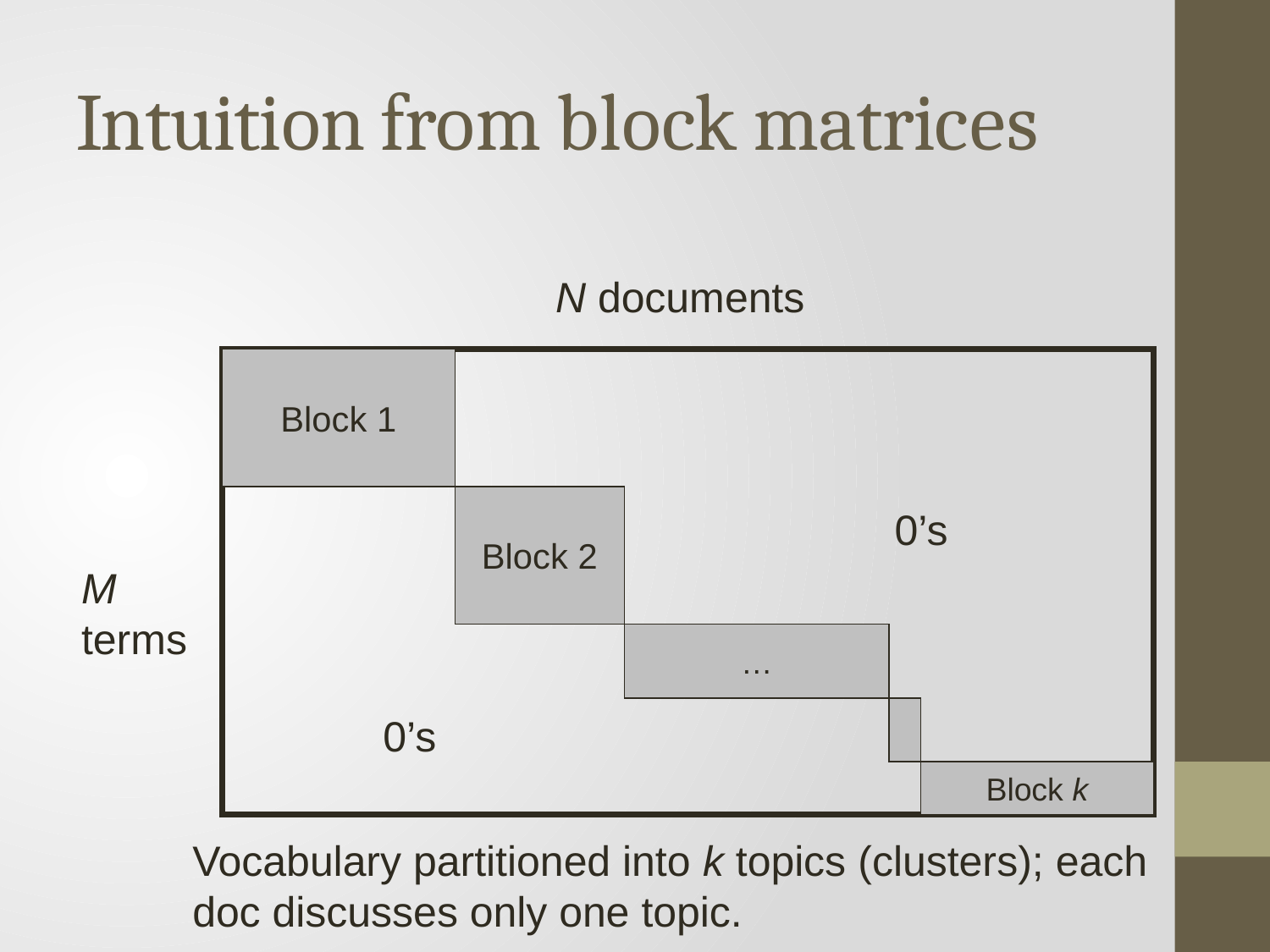

# Intuition from block matrices
N documents

Block 1
Block 2
0’s
M
terms
…

0’s
Block k
Vocabulary partitioned into k topics (clusters); each doc discusses only one topic.